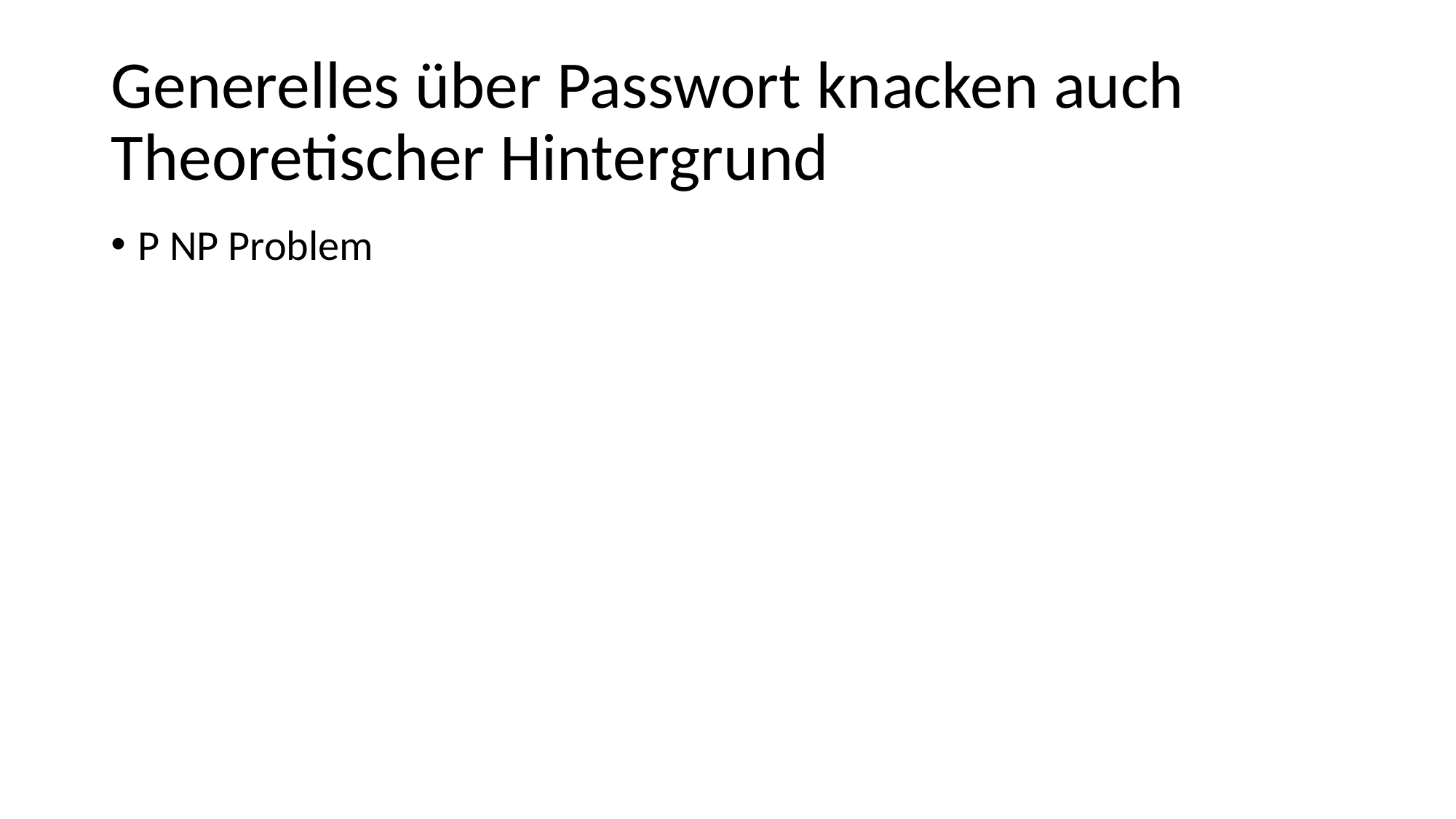

# Generelles über Passwort knacken auch Theoretischer Hintergrund
P NP Problem